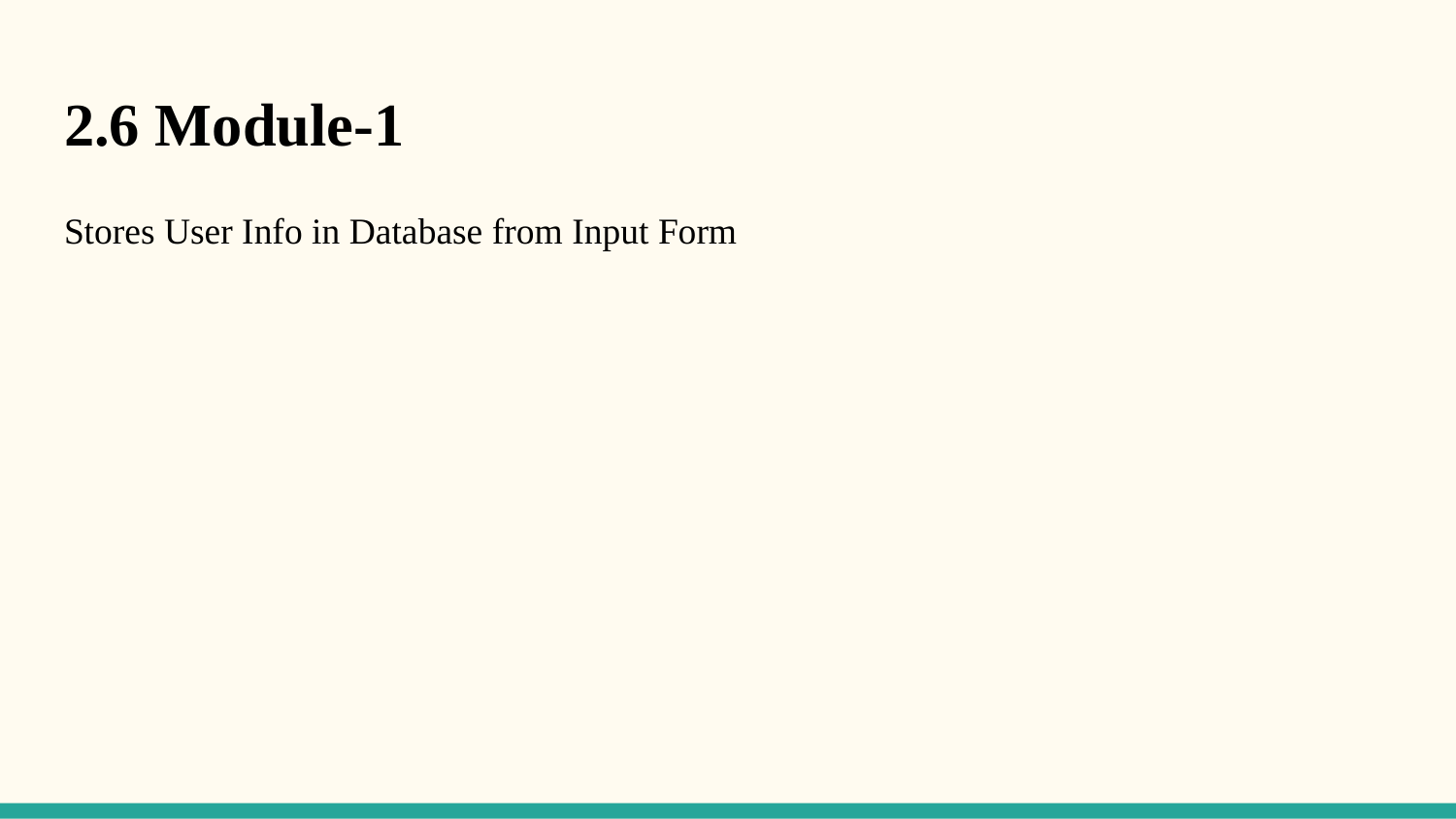

# 2.6 Module-1
Stores User Info in Database from Input Form